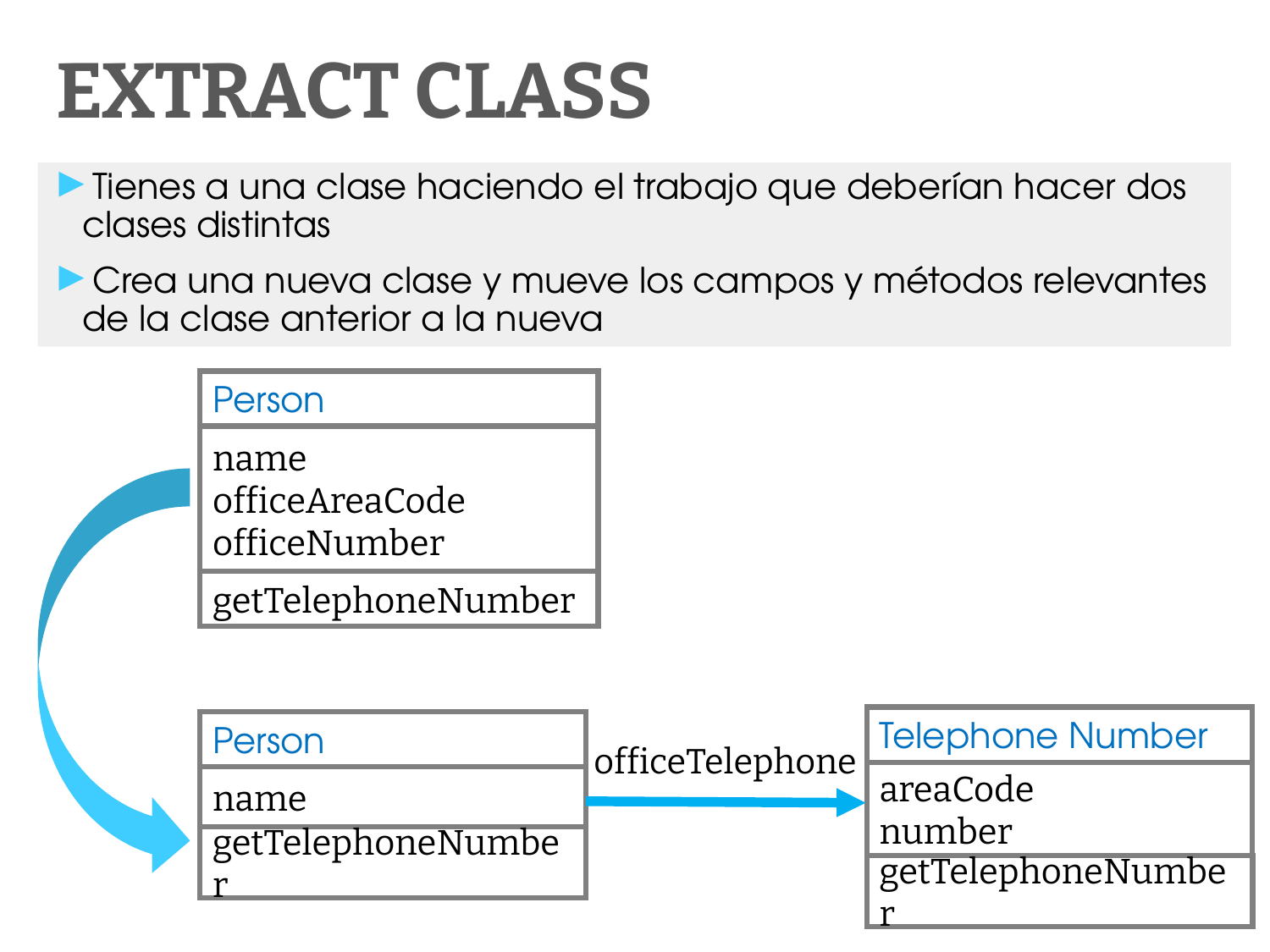

# EXTRACT CLASS
Tienes a una clase haciendo el trabajo que deberían hacer dos clases distintas
Crea una nueva clase y mueve los campos y métodos relevantes de la clase anterior a la nueva
Person
name
officeAreaCode
officeNumber

getTelephoneNumber
Telephone Number
Person
officeTelephone
areaCode
number
name
getTelephoneNumber
getTelephoneNumber